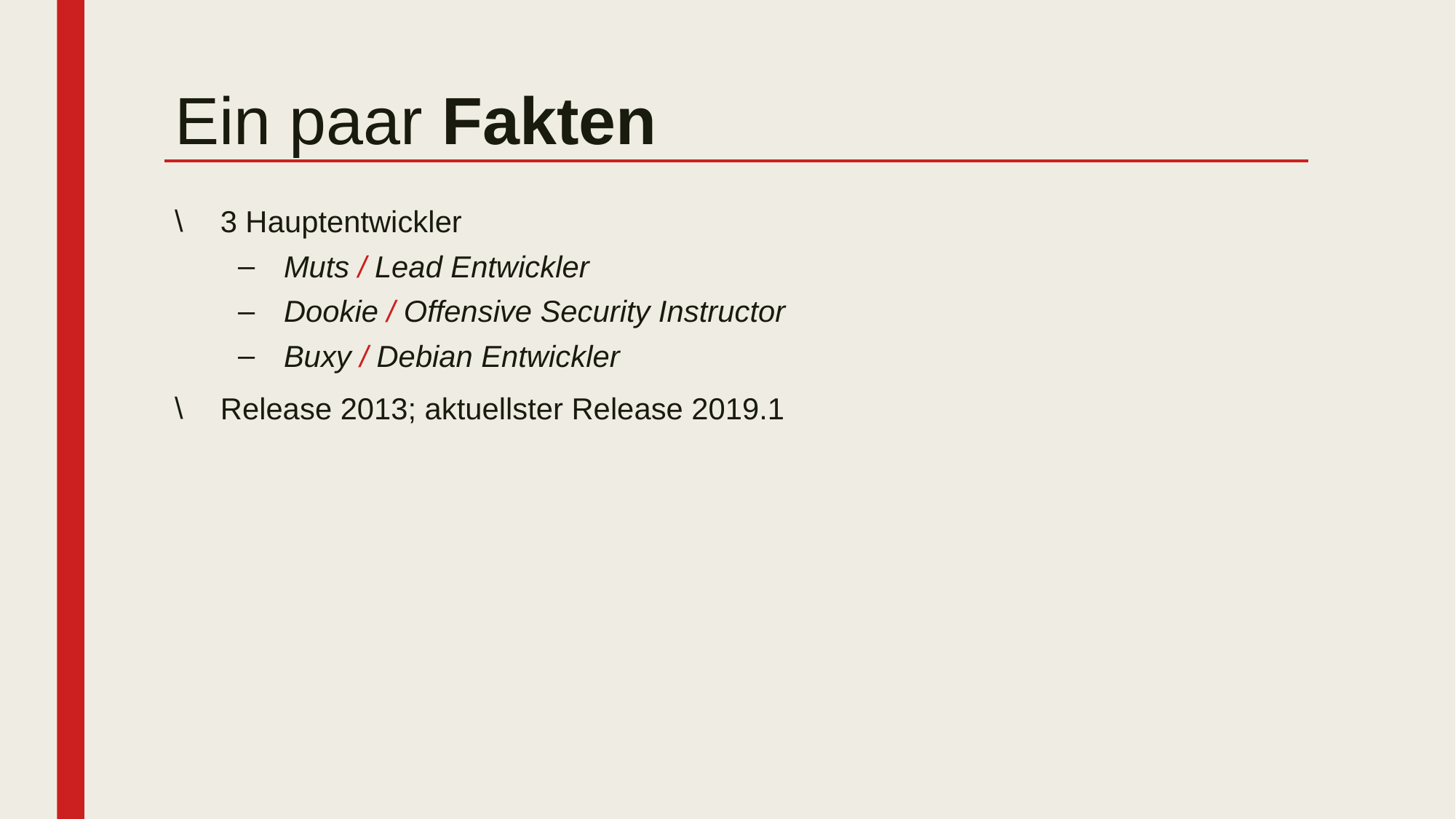

# Ein paar Fakten
3 Hauptentwickler
Muts / Lead Entwickler
Dookie / Offensive Security Instructor
Buxy / Debian Entwickler
Release 2013; aktuellster Release 2019.1